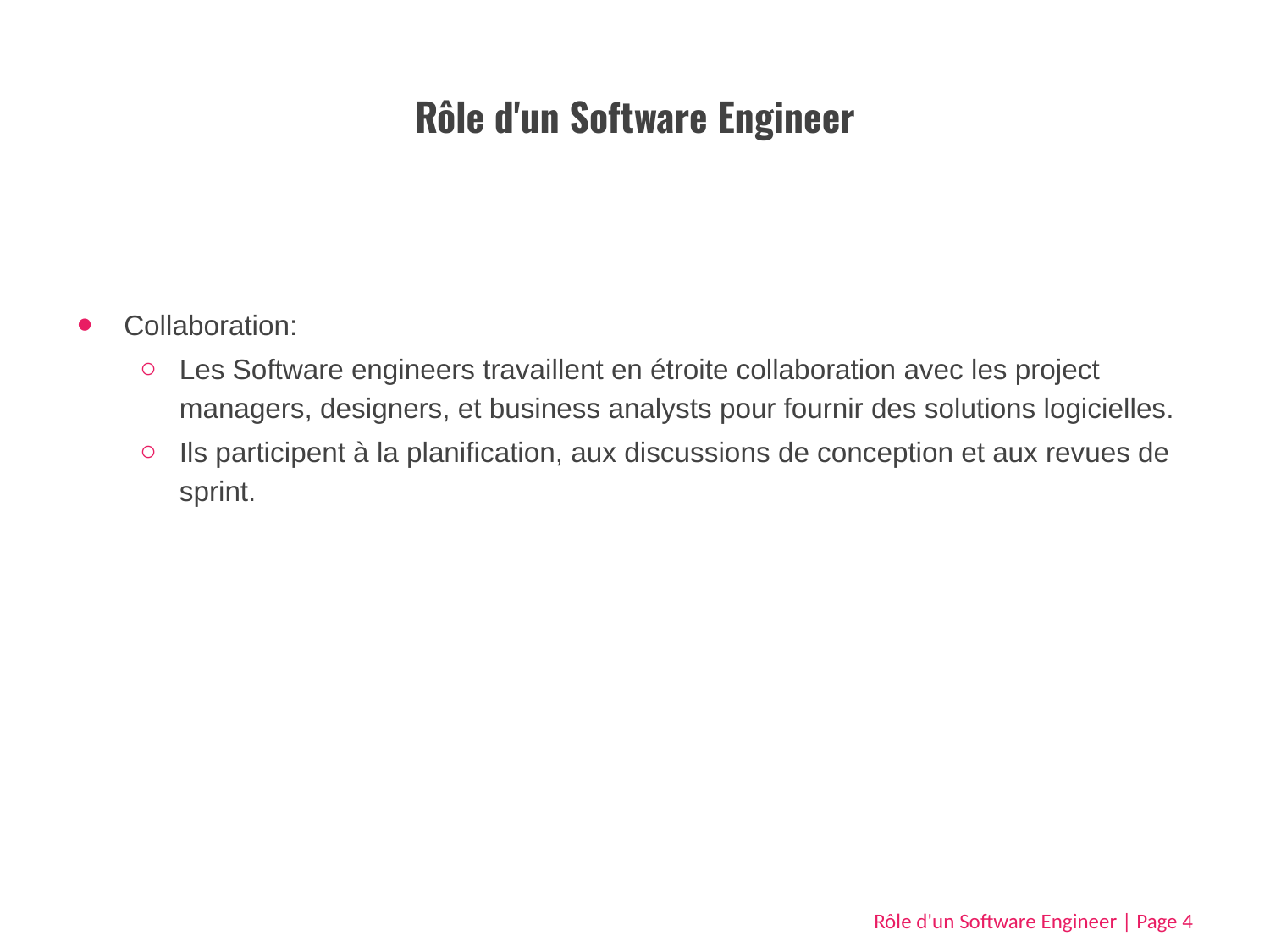

# Rôle d'un Software Engineer

Collaboration:
Les Software engineers travaillent en étroite collaboration avec les project managers, designers, et business analysts pour fournir des solutions logicielles.
Ils participent à la planification, aux discussions de conception et aux revues de sprint.

Rôle d'un Software Engineer | Page 4